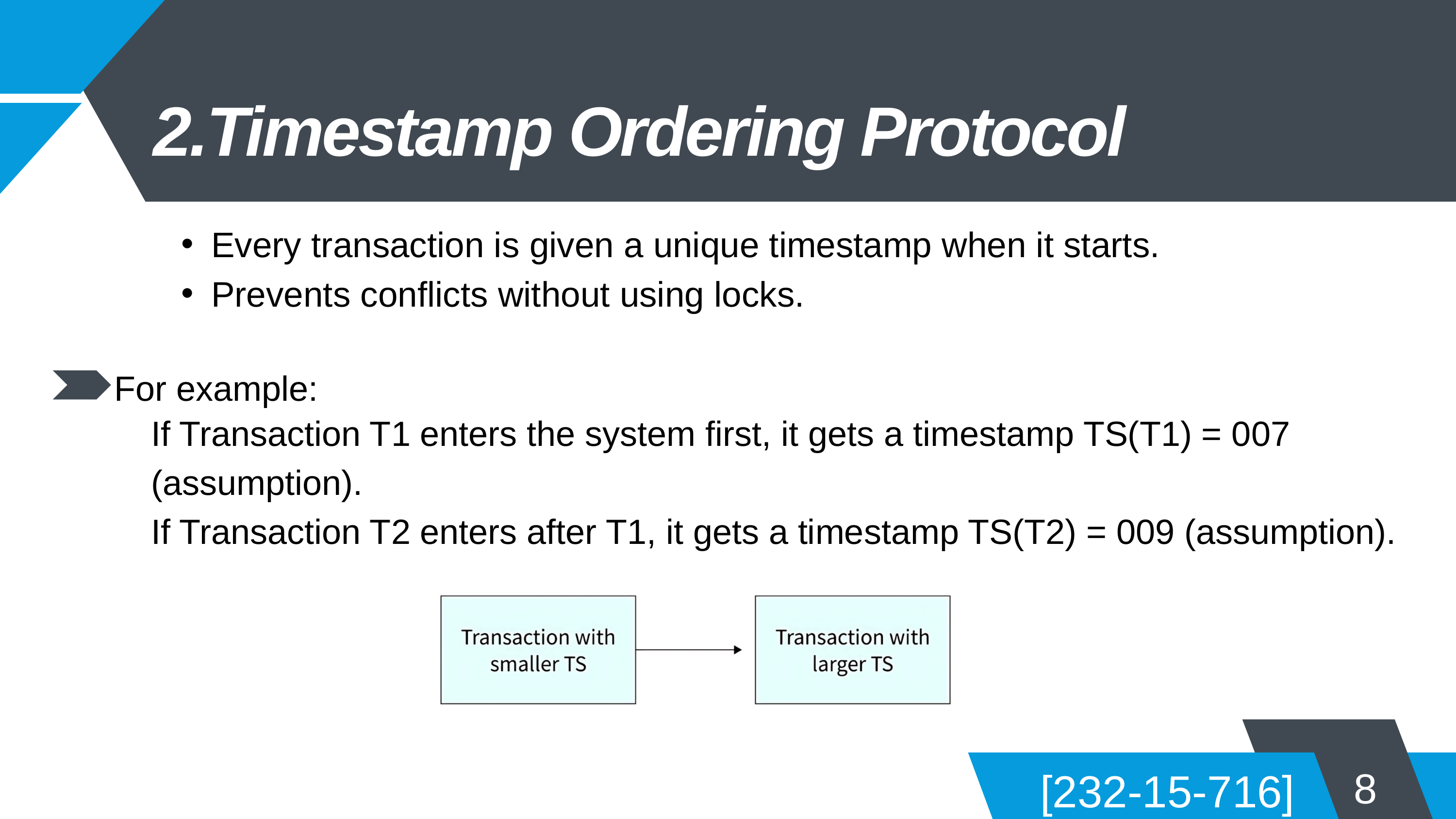

2.Timestamp Ordering Protocol

Every transaction is given a unique timestamp when it starts.
Prevents conflicts without using locks.
For example:

If Transaction T1 enters the system first, it gets a timestamp TS(T1) = 007 (assumption).
If Transaction T2 enters after T1, it gets a timestamp TS(T2) = 009 (assumption).

8
[232-15-716]